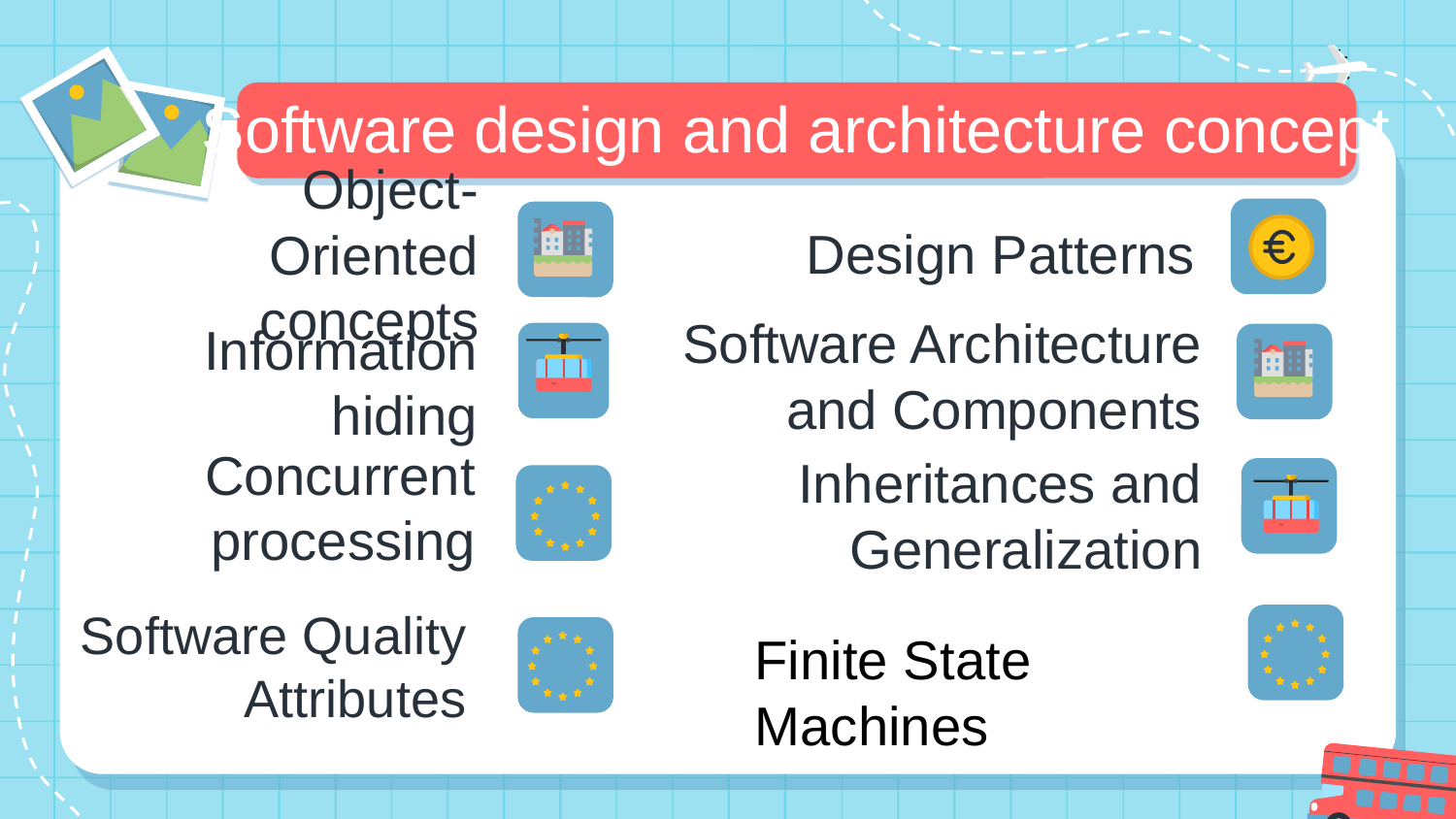

# Software design and architecture concept

Design Patterns
Object- Oriented concepts

Software Architecture and Components
Information hiding

Concurrent processing

Inheritances and Generalization

Finite State Machines

Software Quality Attributes